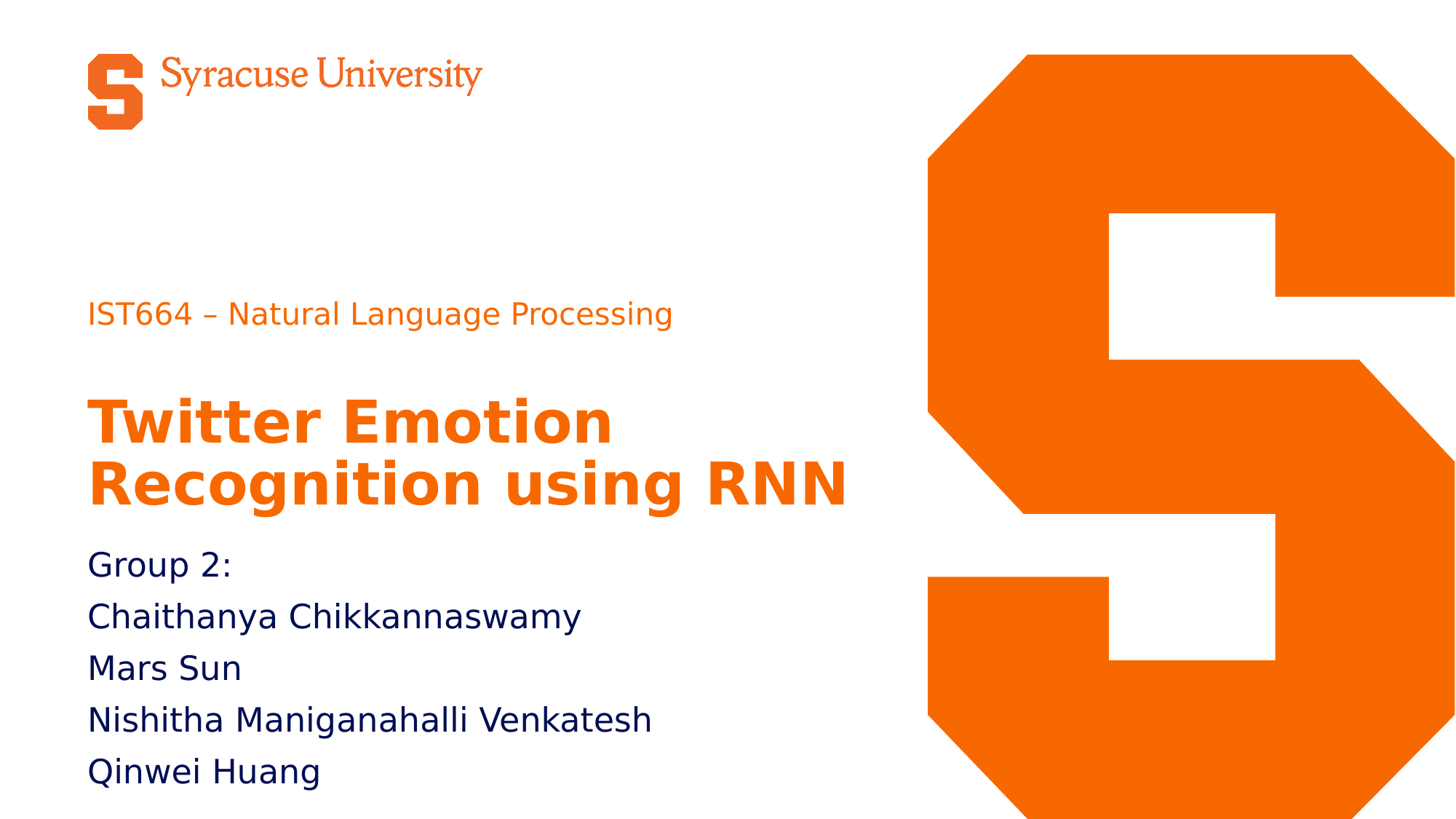

# IST664 – Natural Language Processing Twitter Emotion Recognition using RNN
Group 2:
Chaithanya Chikkannaswamy
Mars Sun
Nishitha Maniganahalli Venkatesh
Qinwei Huang